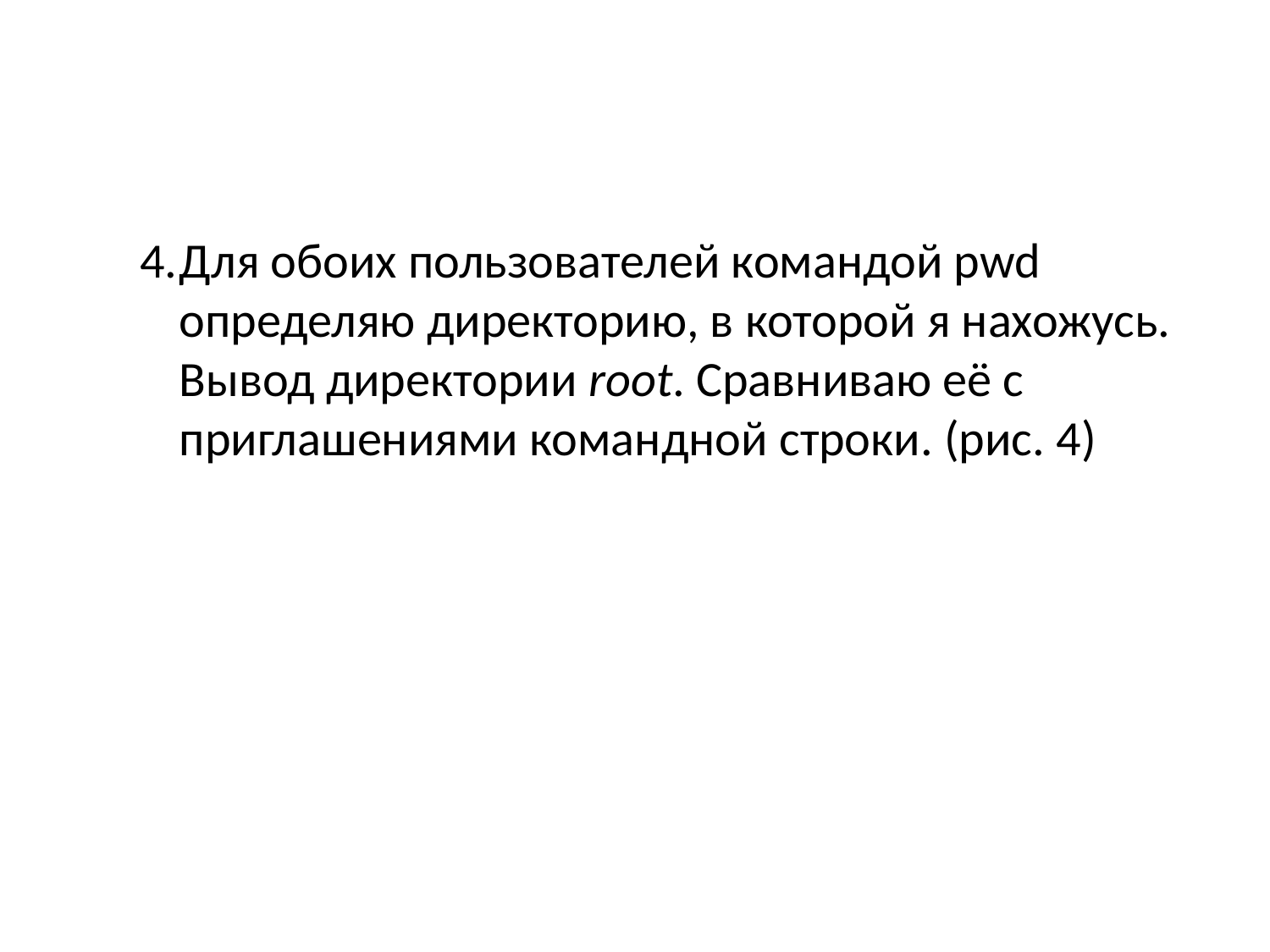

Для обоих пользователей командой pwd определяю директорию, в которой я нахожусь. Вывод директории root. Сравниваю её с приглашениями командной строки. (рис. 4)